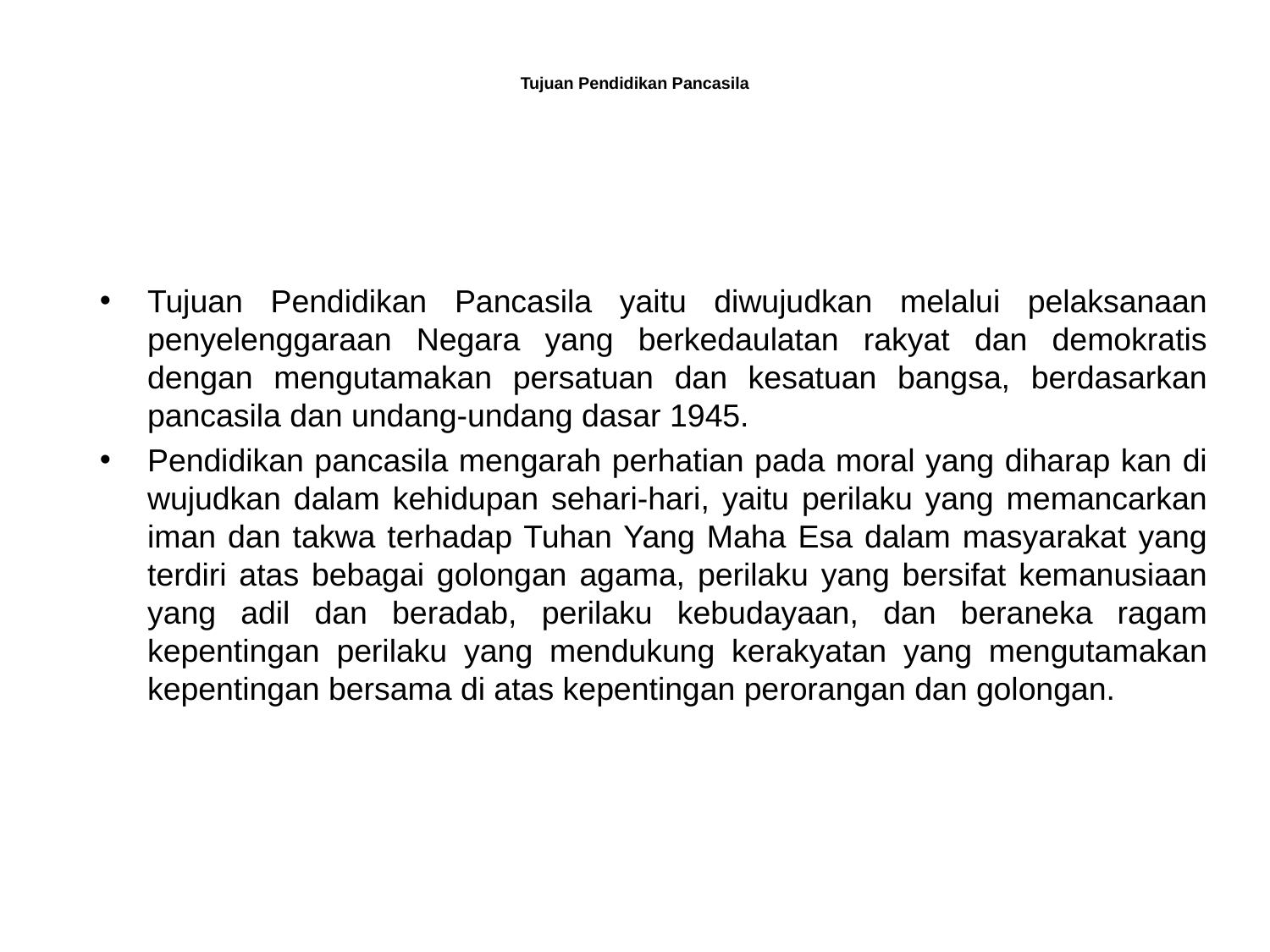

# Tujuan Pendidikan Pancasila
Tujuan Pendidikan Pancasila yaitu diwujudkan melalui pelaksanaan penyelenggaraan Negara yang berkedaulatan rakyat dan demokratis dengan mengutamakan persatuan dan kesatuan bangsa, berdasarkan pancasila dan undang-undang dasar 1945.
Pendidikan pancasila mengarah perhatian pada moral yang diharap kan di wujudkan dalam kehidupan sehari-hari, yaitu perilaku yang memancarkan iman dan takwa terhadap Tuhan Yang Maha Esa dalam masyarakat yang terdiri atas bebagai golongan agama, perilaku yang bersifat kemanusiaan yang adil dan beradab, perilaku kebudayaan, dan beraneka ragam kepentingan perilaku yang mendukung kerakyatan yang mengutamakan kepentingan bersama di atas kepentingan perorangan dan golongan.